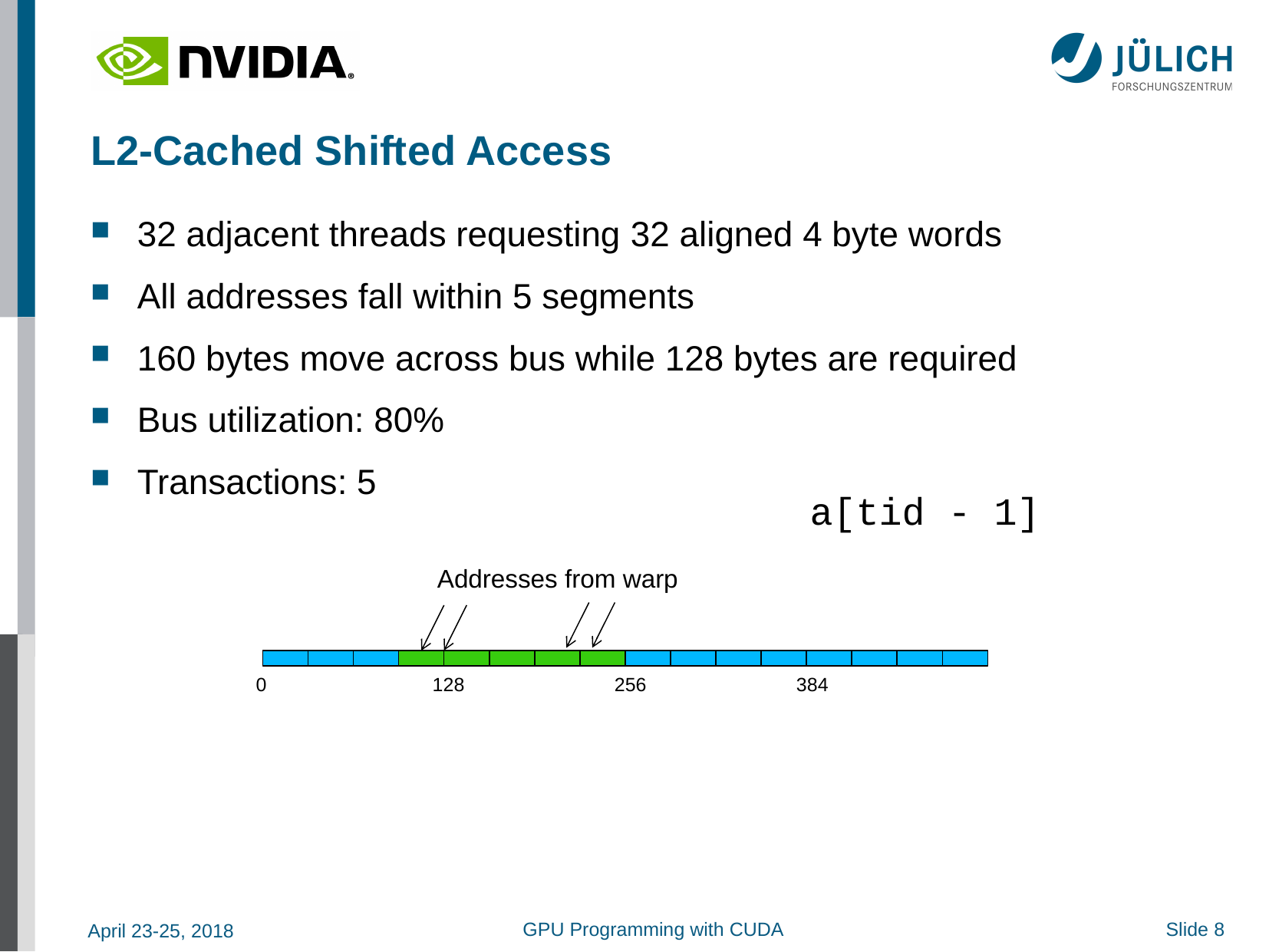

L2-Cached Shifted Access
  32 adjacent threads requesting 32 aligned 4 byte words
  All addresses fall within 5 segments
  160 bytes move across bus while 128 bytes are required
  Bus utilization: 80%
  Transactions: 5
a[tid - 1]
Addresses from warp

0                               128                            256                            384

GPU Programming with CUDA
Slide 8
April 23-25, 2018